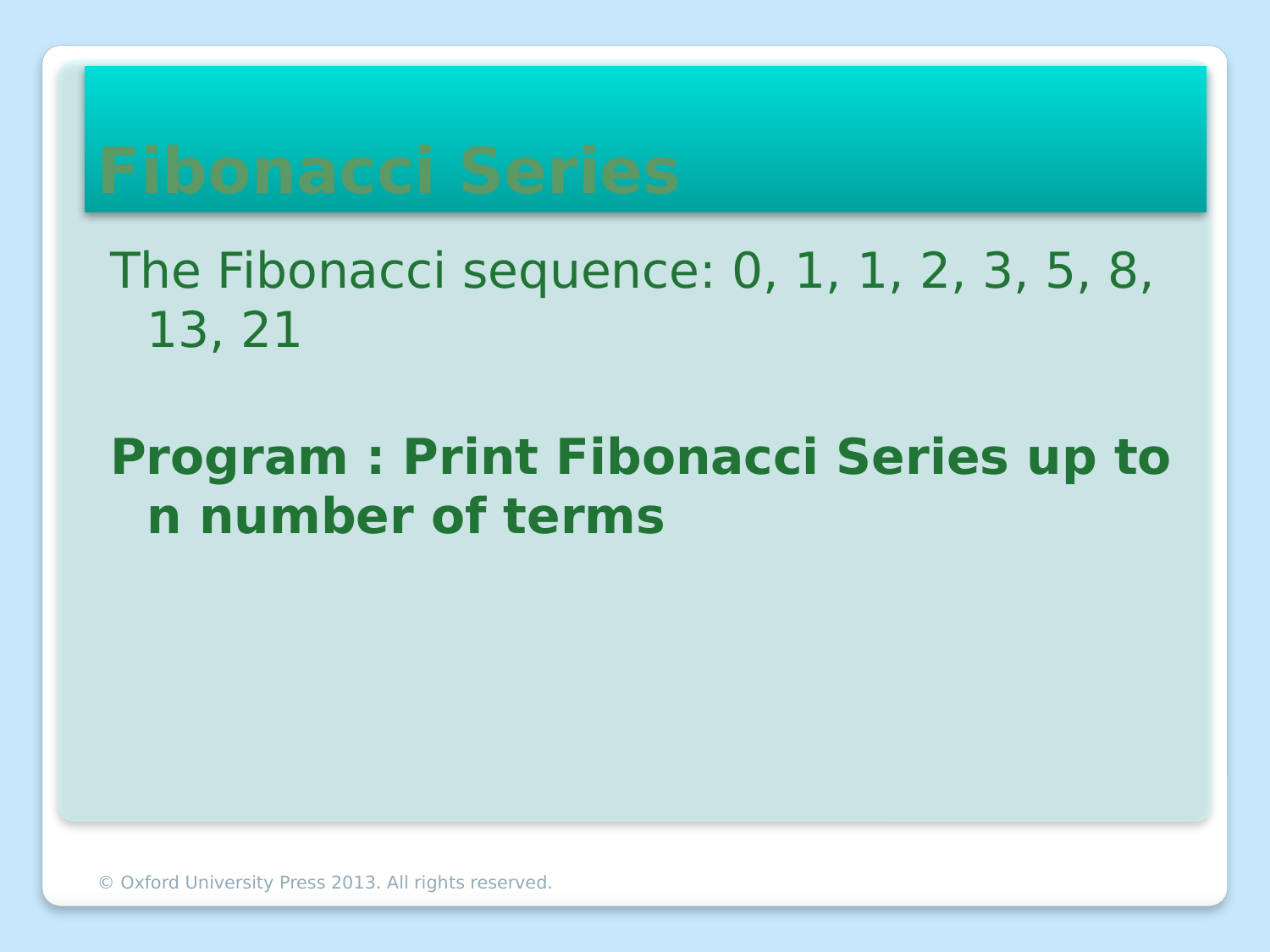

# Fibonacci Series
The Fibonacci sequence: 0, 1, 1, 2, 3, 5, 8, 13, 21

Program : Print Fibonacci Series up to n number of terms
© Oxford University Press 2013. All rights reserved.